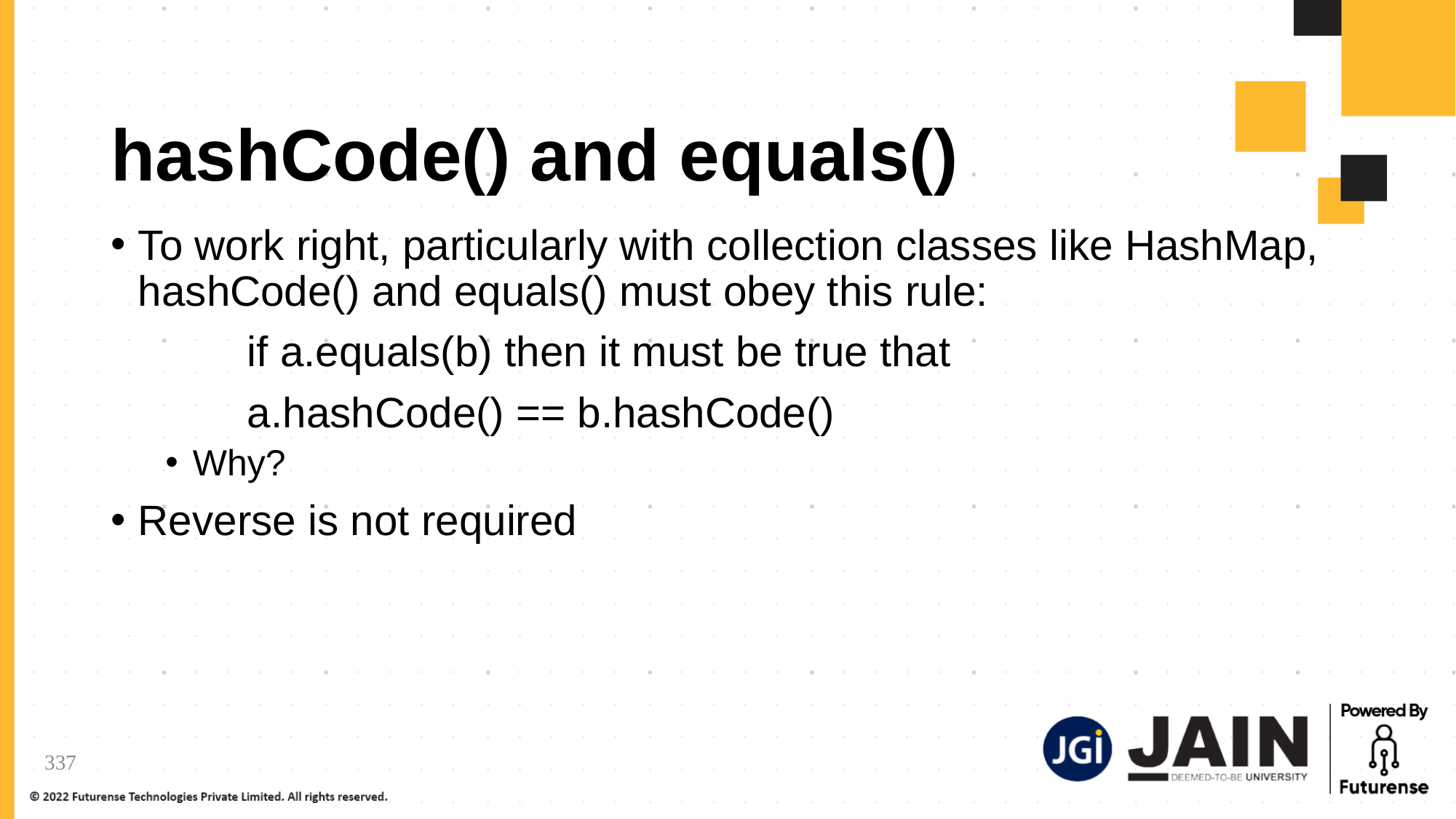

# hashCode() and equals()
To work right, particularly with collection classes like HashMap, hashCode() and equals() must obey this rule:
		if a.equals(b) then it must be true that
		a.hashCode() == b.hashCode()
Why?
Reverse is not required
337